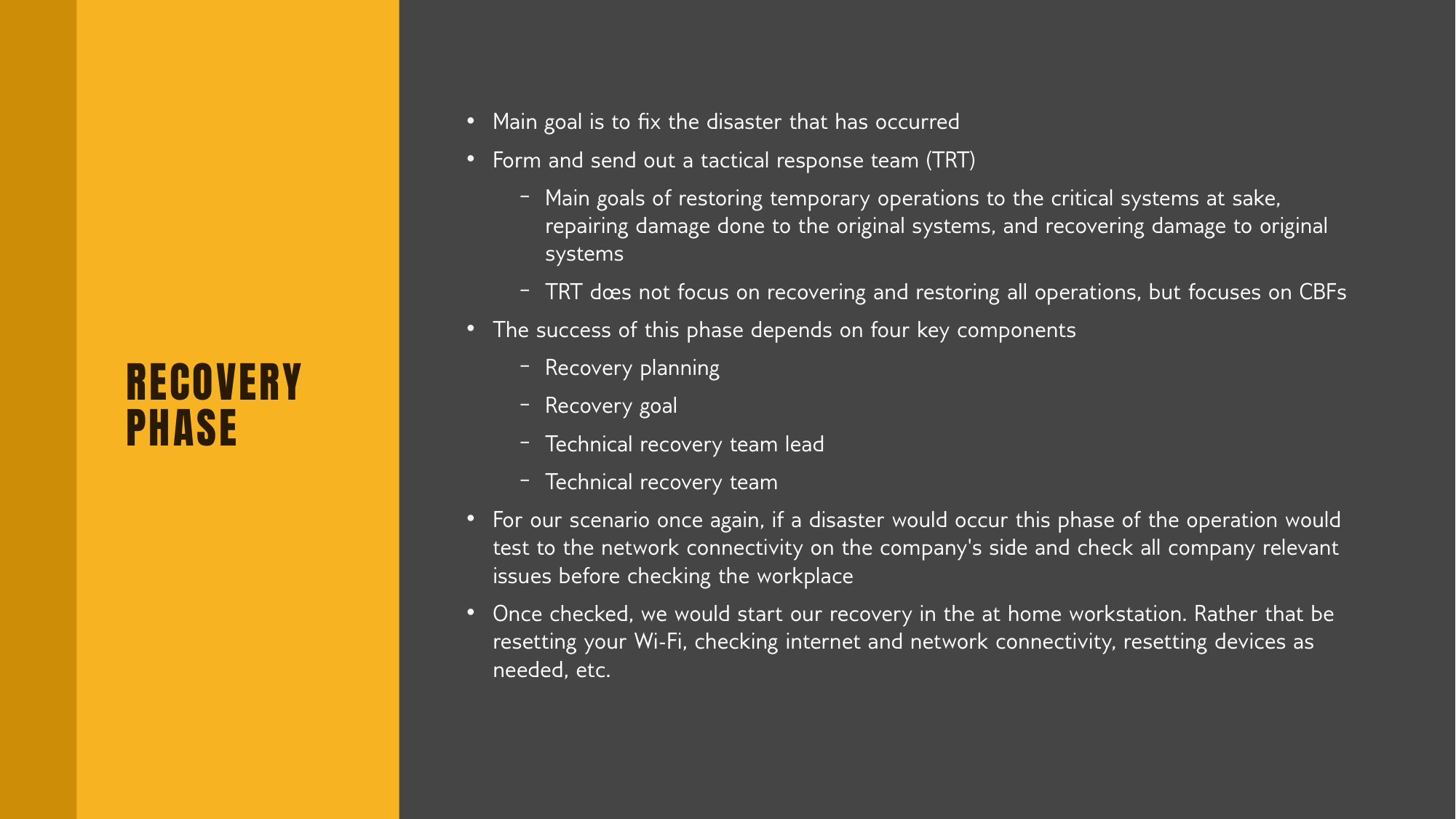

Main goal is to fix the disaster that has occurred
Form and send out a tactical response team (TRT)
Main goals of restoring temporary operations to the critical systems at sake, repairing damage done to the original systems, and recovering damage to original systems
TRT does not focus on recovering and restoring all operations, but focuses on CBFs
The success of this phase depends on four key components
Recovery planning
Recovery goal
Technical recovery team lead
Technical recovery team
For our scenario once again, if a disaster would occur this phase of the operation would test to the network connectivity on the company's side and check all company relevant issues before checking the workplace
Once checked, we would start our recovery in the at home workstation. Rather that be resetting your Wi-Fi, checking internet and network connectivity, resetting devices as needed, etc.

# Recovery Phase